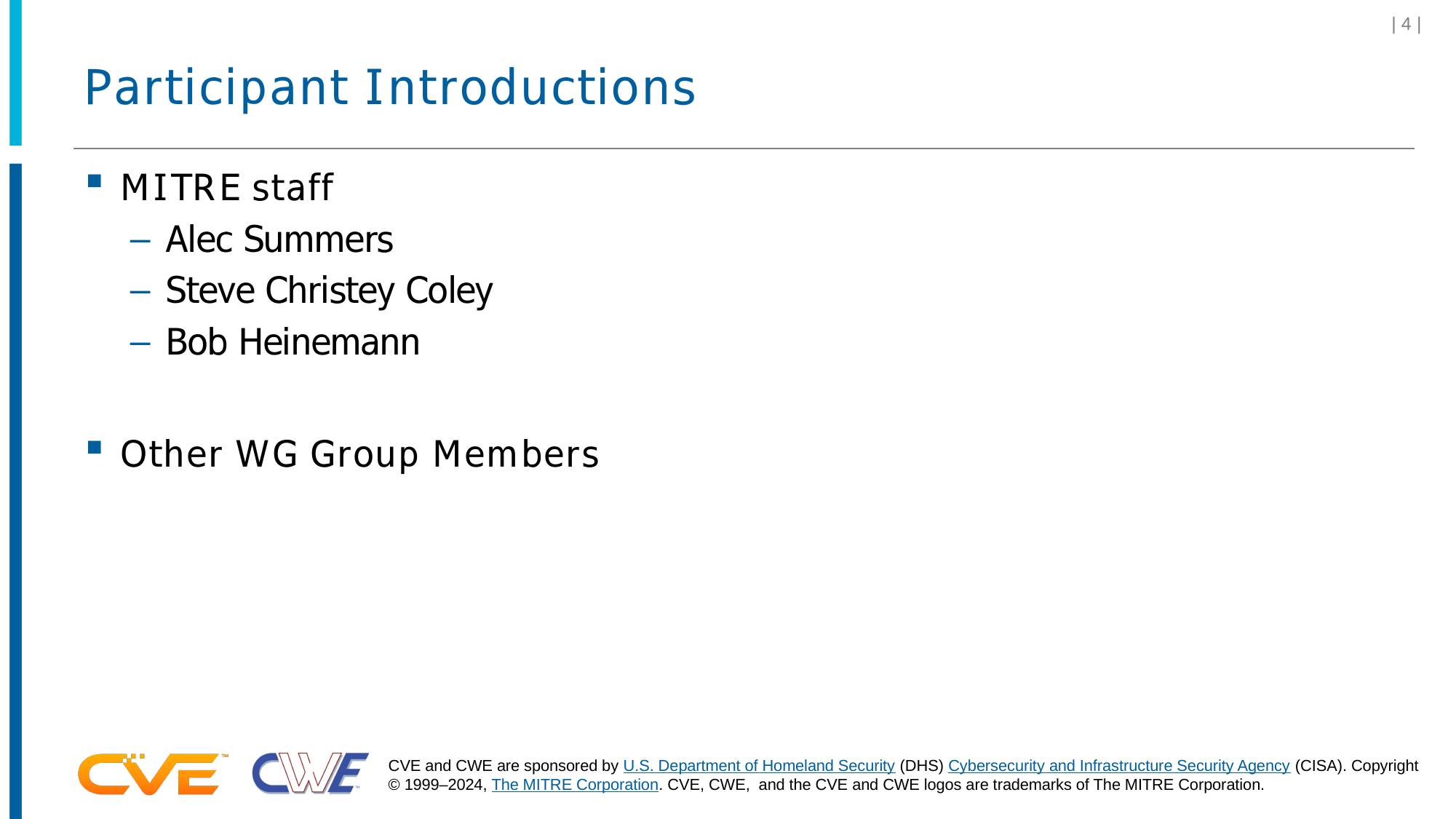

| 4 |
# Participant Introductions
MITRE staff
Alec Summers
Steve Christey Coley
Bob Heinemann

Other WG Group Members